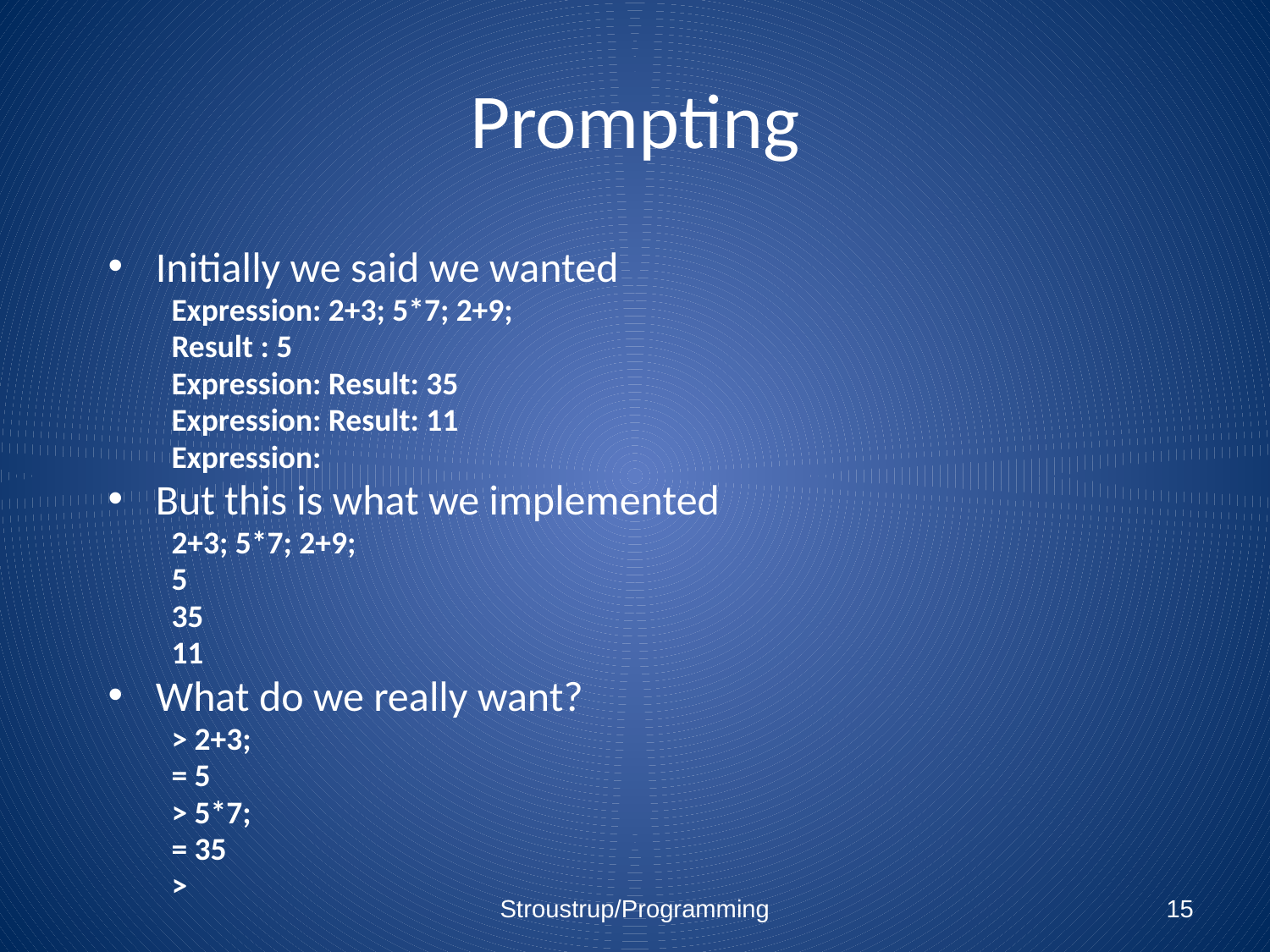

# Prompting
Initially we said we wanted
Expression: 2+3; 5*7; 2+9;
Result : 5
Expression: Result: 35
Expression: Result: 11
Expression:
But this is what we implemented
2+3; 5*7; 2+9;
5
35
11
What do we really want?
> 2+3;
= 5
> 5*7;
= 35
>
Stroustrup/Programming
15